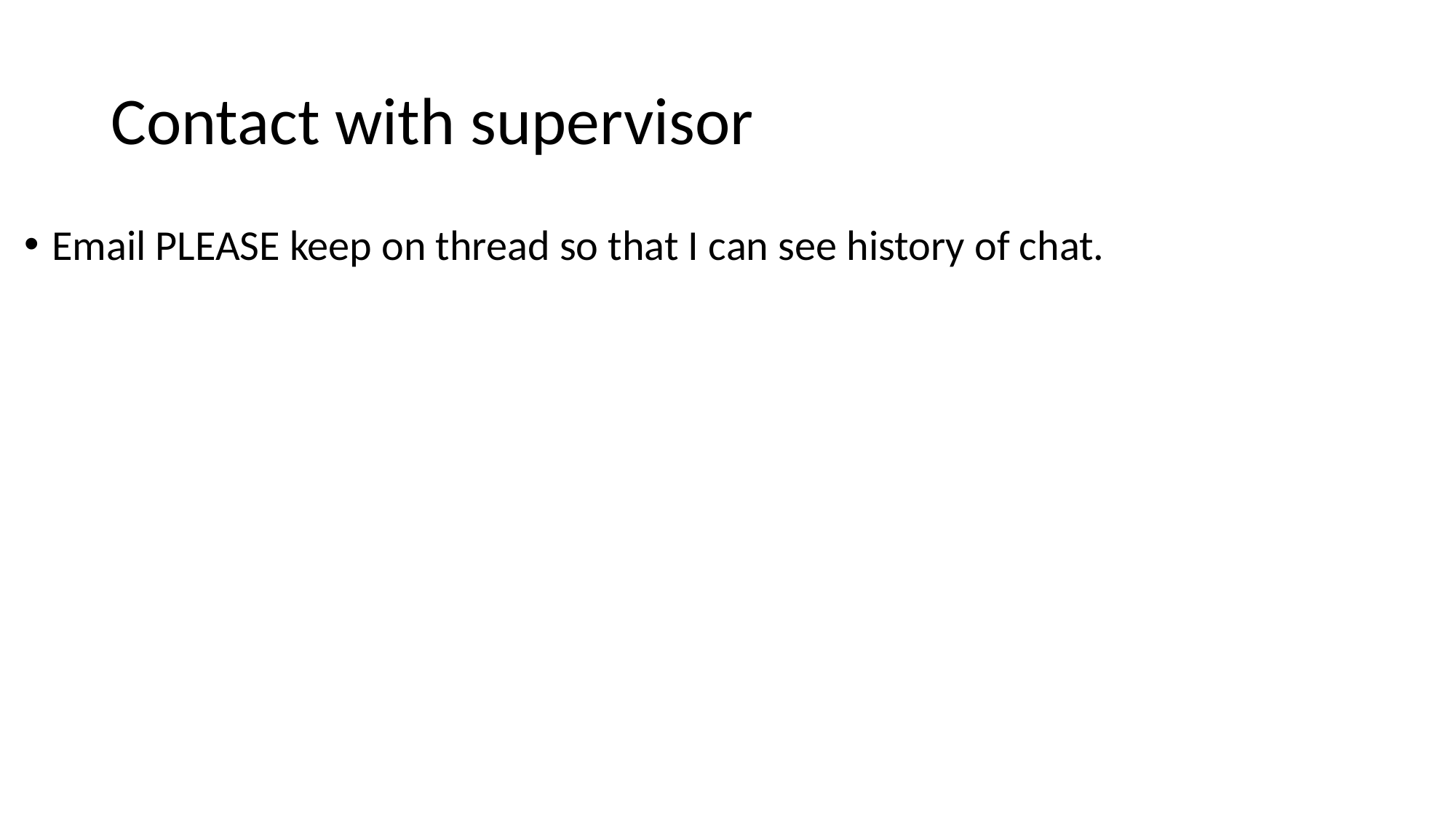

# Contact with supervisor
Email PLEASE keep on thread so that I can see history of chat.